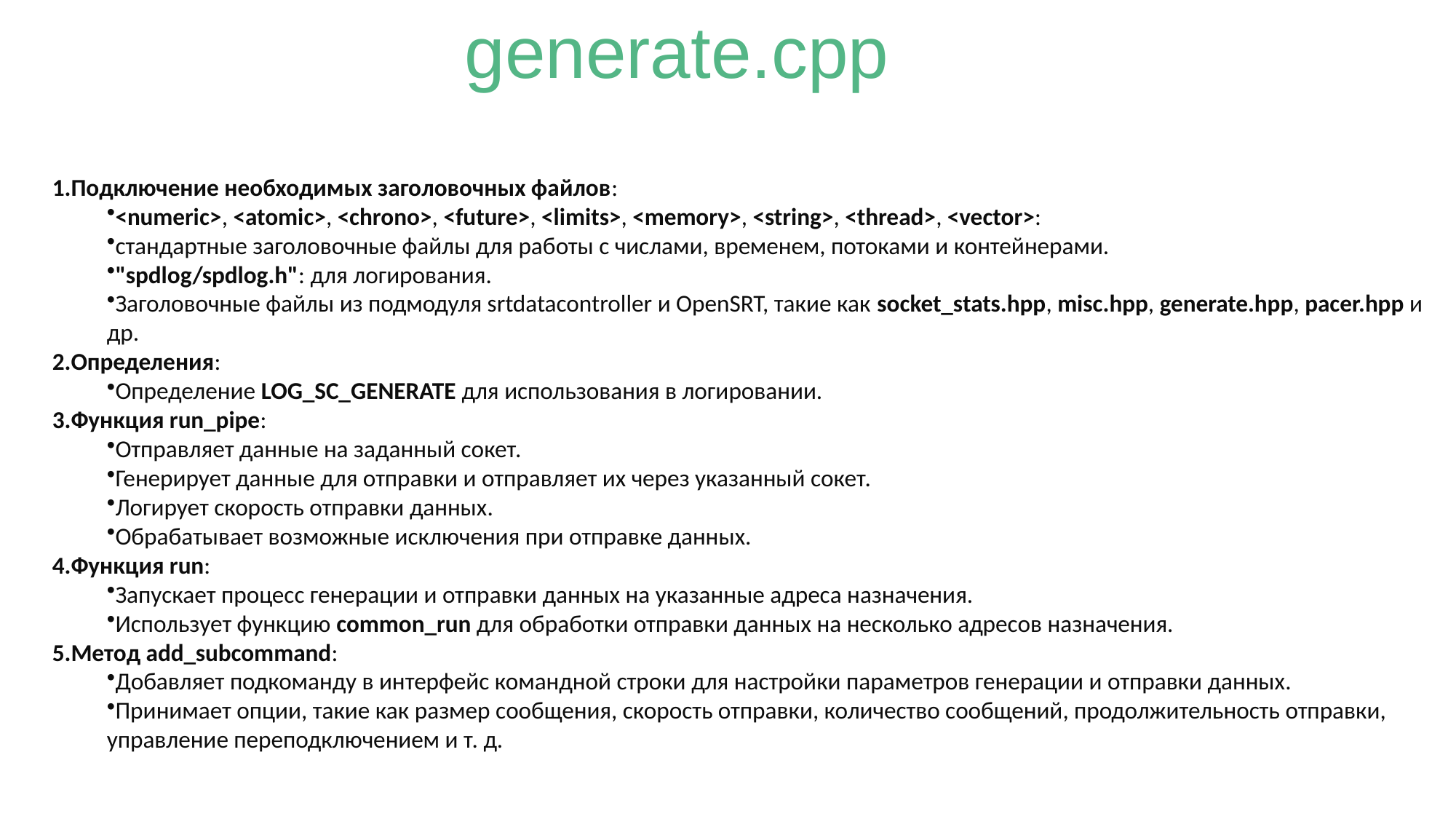

generate.cpp

Подключение необходимых заголовочных файлов:
<numeric>, <atomic>, <chrono>, <future>, <limits>, <memory>, <string>, <thread>, <vector>:
стандартные заголовочные файлы для работы с числами, временем, потоками и контейнерами.
"spdlog/spdlog.h": для логирования.
Заголовочные файлы из подмодуля srtdatacontroller и OpenSRT, такие как socket_stats.hpp, misc.hpp, generate.hpp, pacer.hpp и др.
Определения:
Определение LOG_SC_GENERATE для использования в логировании.
Функция run_pipe:
Отправляет данные на заданный сокет.
Генерирует данные для отправки и отправляет их через указанный сокет.
Логирует скорость отправки данных.
Обрабатывает возможные исключения при отправке данных.
Функция run:
Запускает процесс генерации и отправки данных на указанные адреса назначения.
Использует функцию common_run для обработки отправки данных на несколько адресов назначения.
Метод add_subcommand:
Добавляет подкоманду в интерфейс командной строки для настройки параметров генерации и отправки данных.
Принимает опции, такие как размер сообщения, скорость отправки, количество сообщений, продолжительность отправки, управление переподключением и т. д.